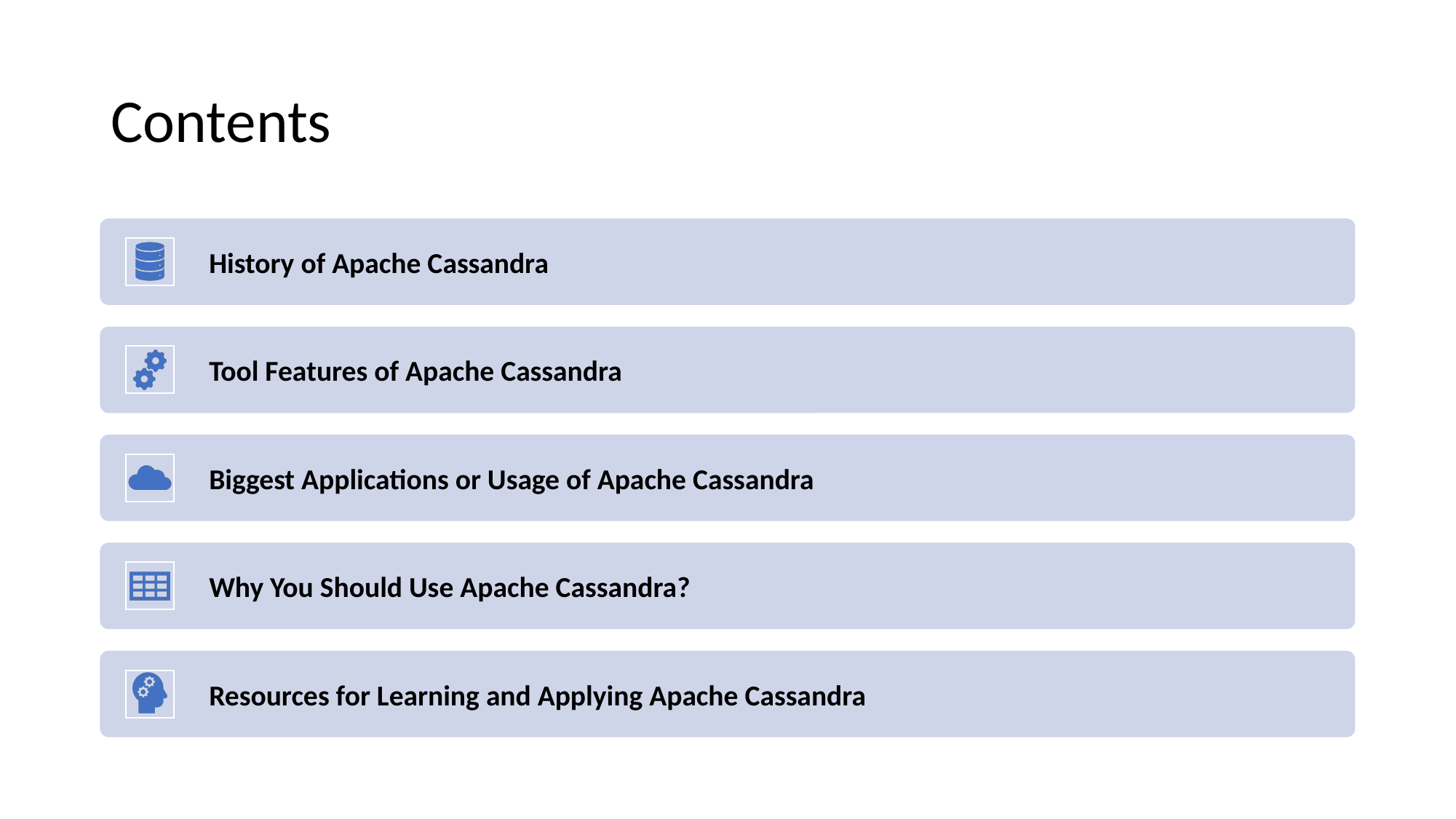

# Contents
History of Apache Cassandra
Tool Features of Apache Cassandra
Biggest Applications or Usage of Apache Cassandra
Why You Should Use Apache Cassandra?
Resources for Learning and Applying Apache Cassandra